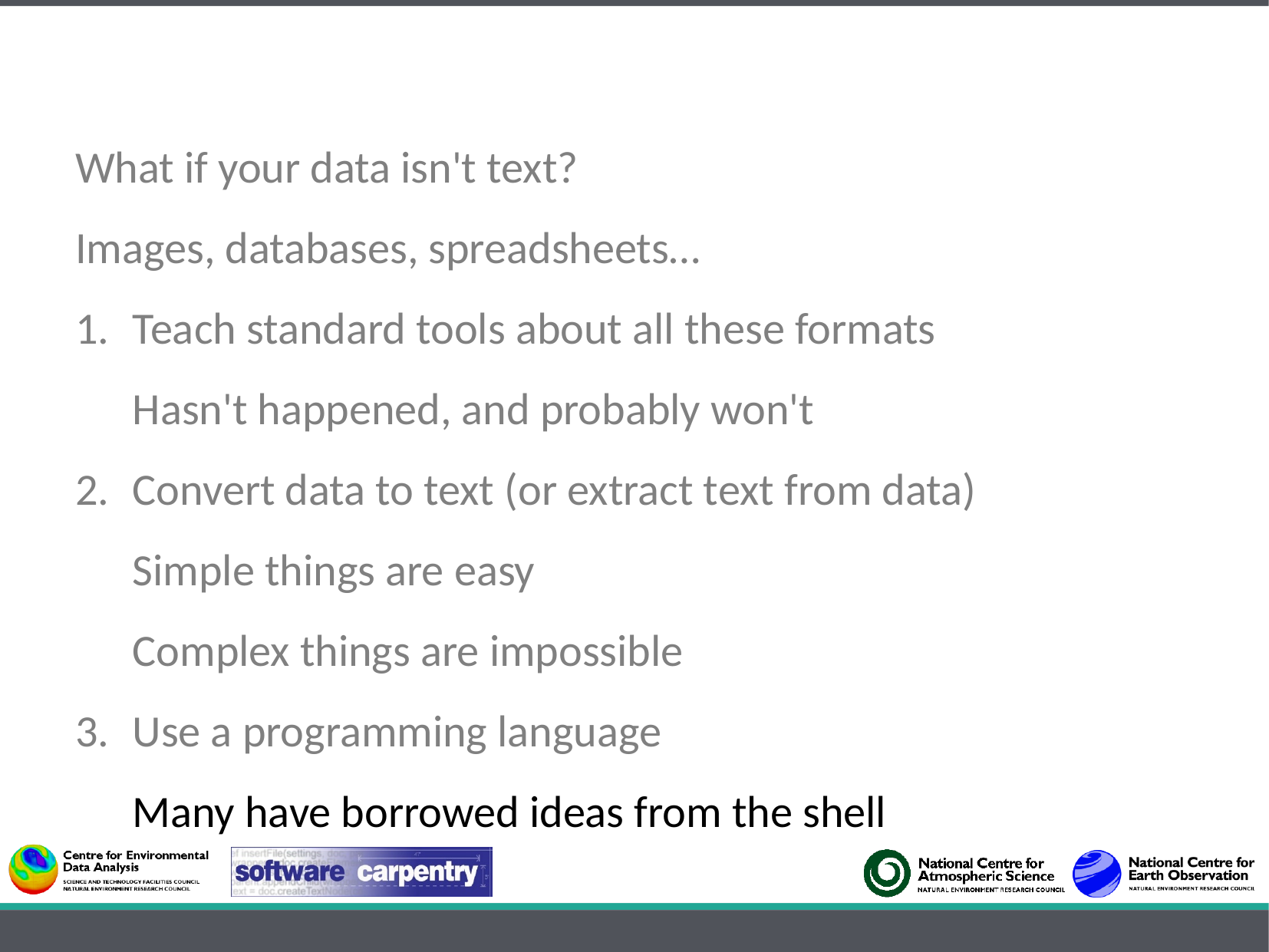

What if your data isn't text?
Images, databases, spreadsheets…
1.	Teach standard tools about all these formats
	Hasn't happened, and probably won't
2.	Convert data to text (or extract text from data)
	Simple things are easy
	Complex things are impossible
3.	Use a programming language
	Many have borrowed ideas from the shell